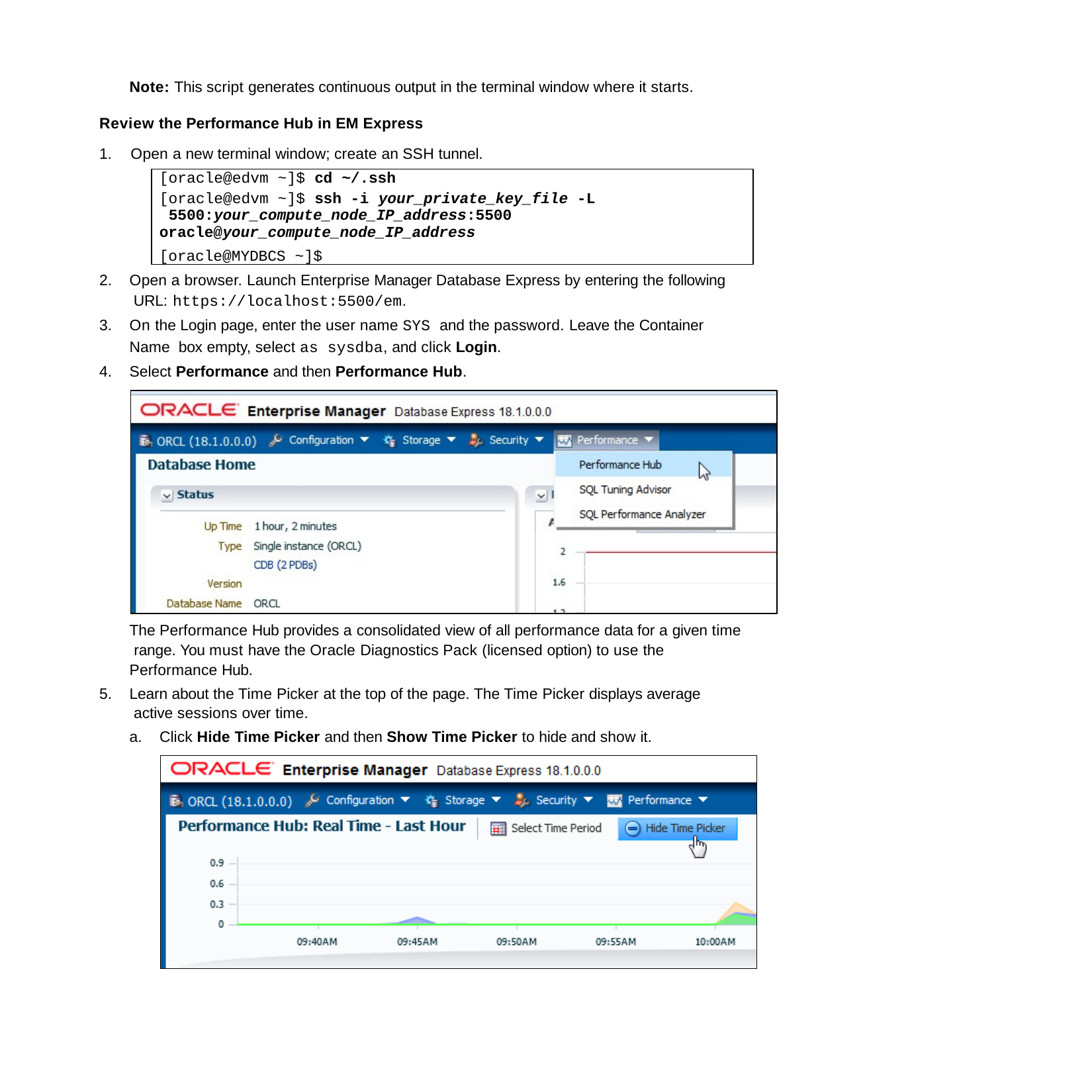

Note: This script generates continuous output in the terminal window where it starts.

Review the Performance Hub in EM Express
1.	Open a new terminal window; create an SSH tunnel.
[oracle@edvm ~]$ cd ~/.ssh
[oracle@edvm ~]$ ssh -i your_private_key_file -L  5500:your_compute_node_IP_address:5500  oracle@your_compute_node_IP_address
[oracle@MYDBCS ~]$
Open a browser. Launch Enterprise Manager Database Express by entering the following  URL: https://localhost:5500/em.
On the Login page, enter the user name SYS and the password. Leave the Container Name  box empty, select as sysdba, and click Login.
Select Performance and then Performance Hub.

The Performance Hub provides a consolidated view of all performance data for a given time  range. You must have the Oracle Diagnostics Pack (licensed option) to use the  Performance Hub.
Learn about the Time Picker at the top of the page. The Time Picker displays average  active sessions over time.
Click Hide Time Picker and then Show Time Picker to hide and show it.